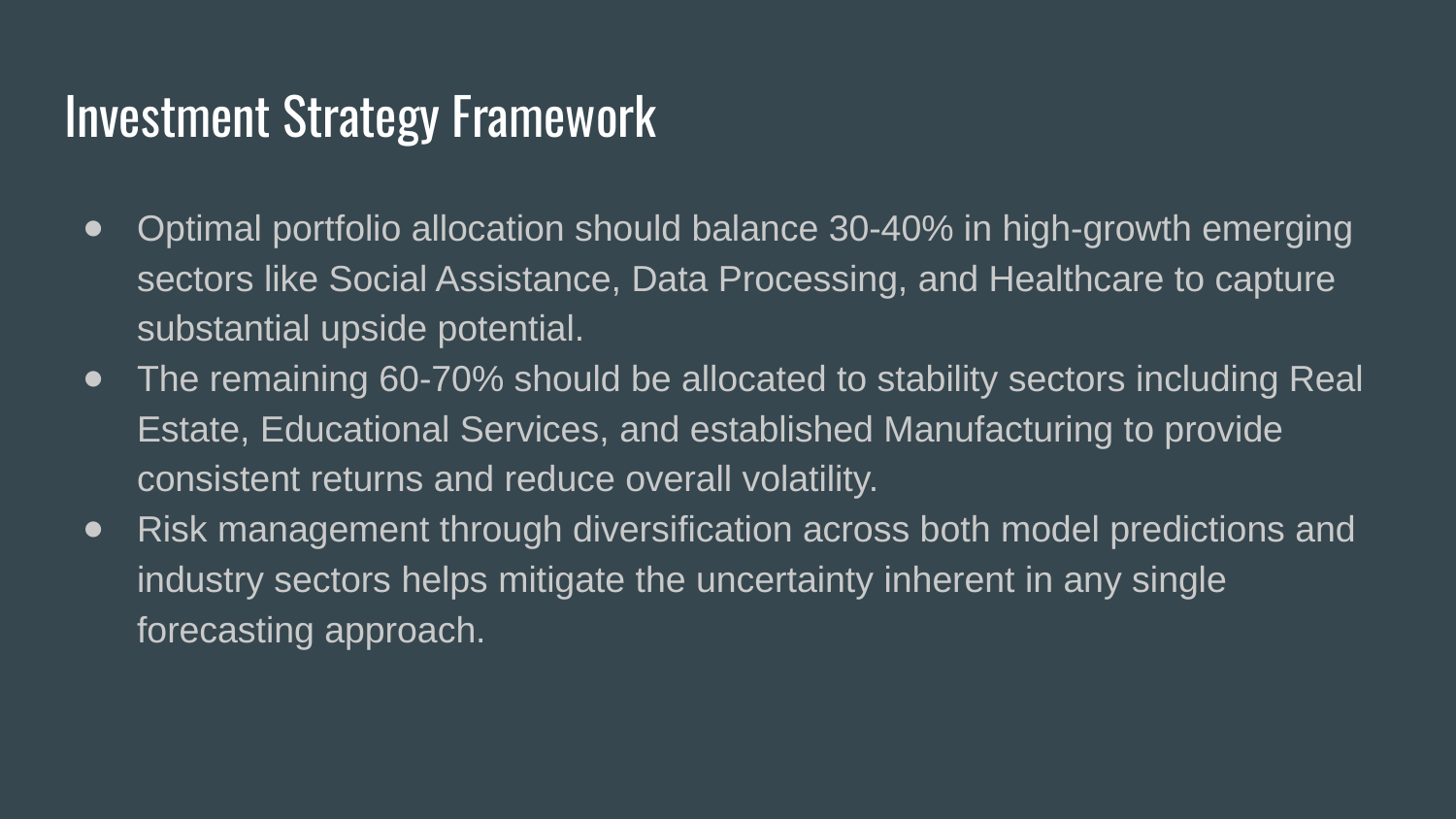

# Investment Strategy Framework
Optimal portfolio allocation should balance 30-40% in high-growth emerging sectors like Social Assistance, Data Processing, and Healthcare to capture substantial upside potential.
The remaining 60-70% should be allocated to stability sectors including Real Estate, Educational Services, and established Manufacturing to provide consistent returns and reduce overall volatility.
Risk management through diversification across both model predictions and industry sectors helps mitigate the uncertainty inherent in any single forecasting approach.